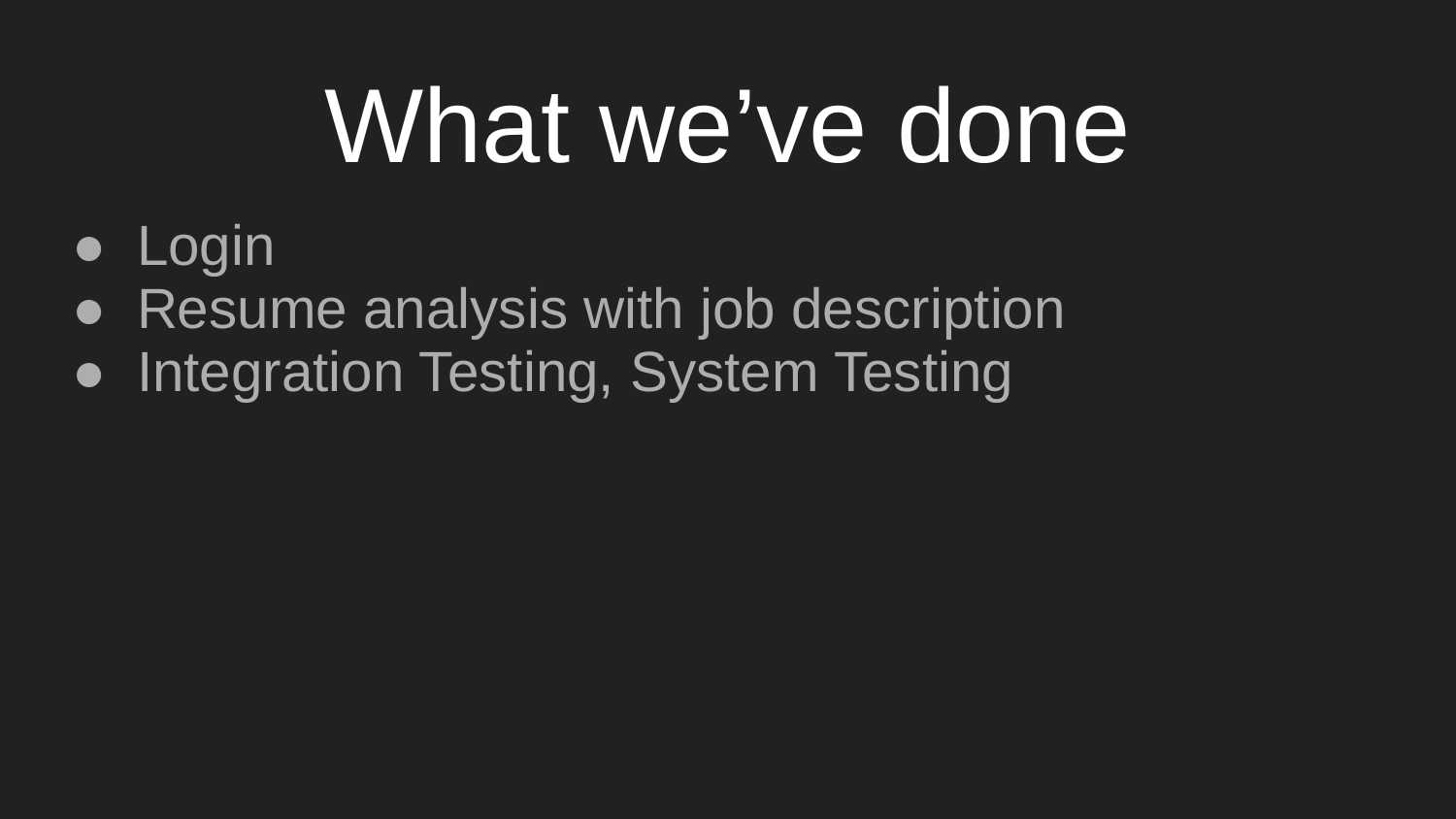

# What we’ve done
Login
Resume analysis with job description
Integration Testing, System Testing